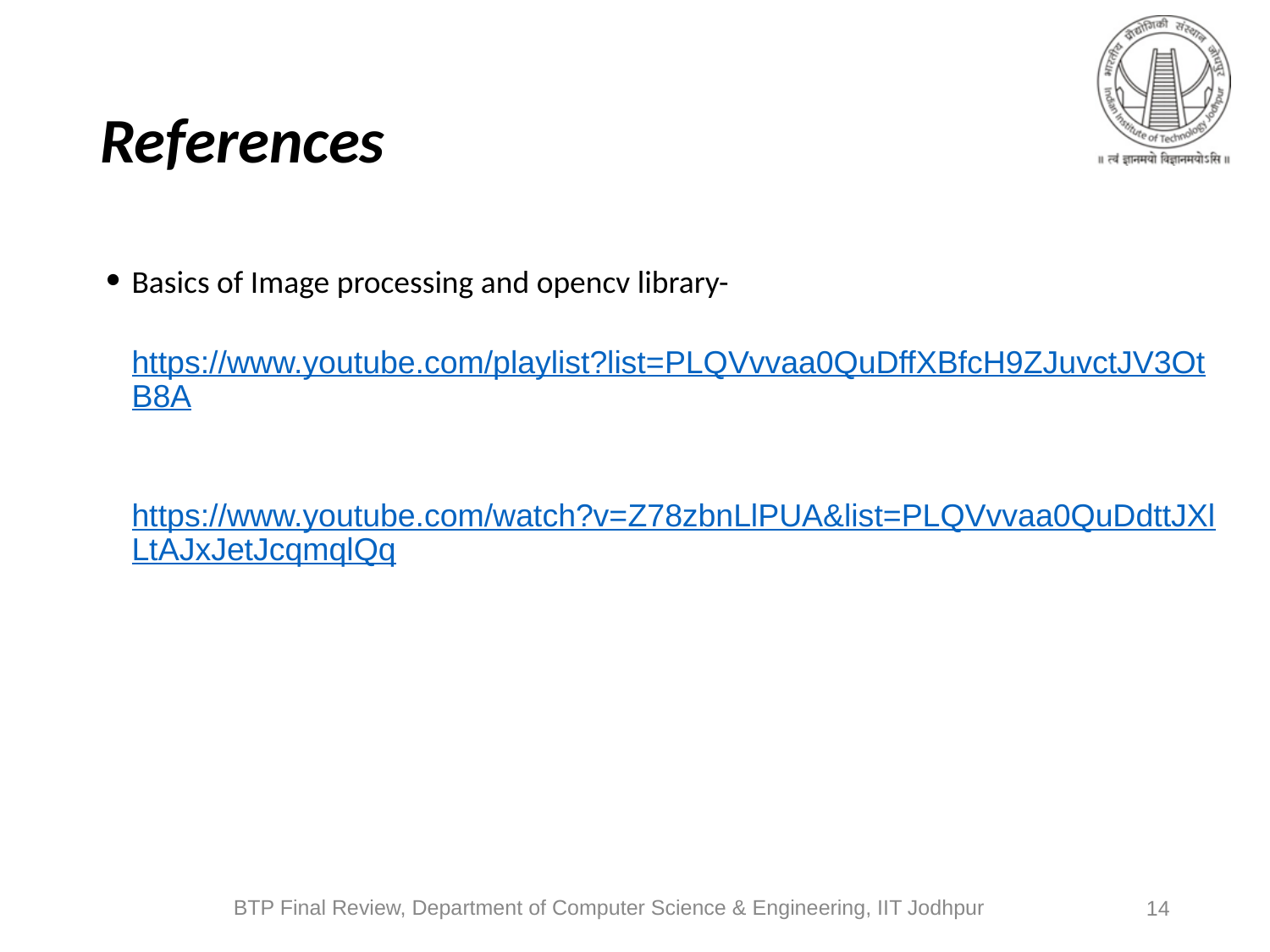

# References
Basics of Image processing and opencv library-
	 https://www.youtube.com/playlist?list=PLQVvvaa0QuDffXBfcH9ZJuvctJV3OtB8A

	https://www.youtube.com/watch?v=Z78zbnLlPUA&list=PLQVvvaa0QuDdttJXlLtAJxJetJcqmqlQq

BTP Final Review, Department of Computer Science & Engineering, IIT Jodhpur
14